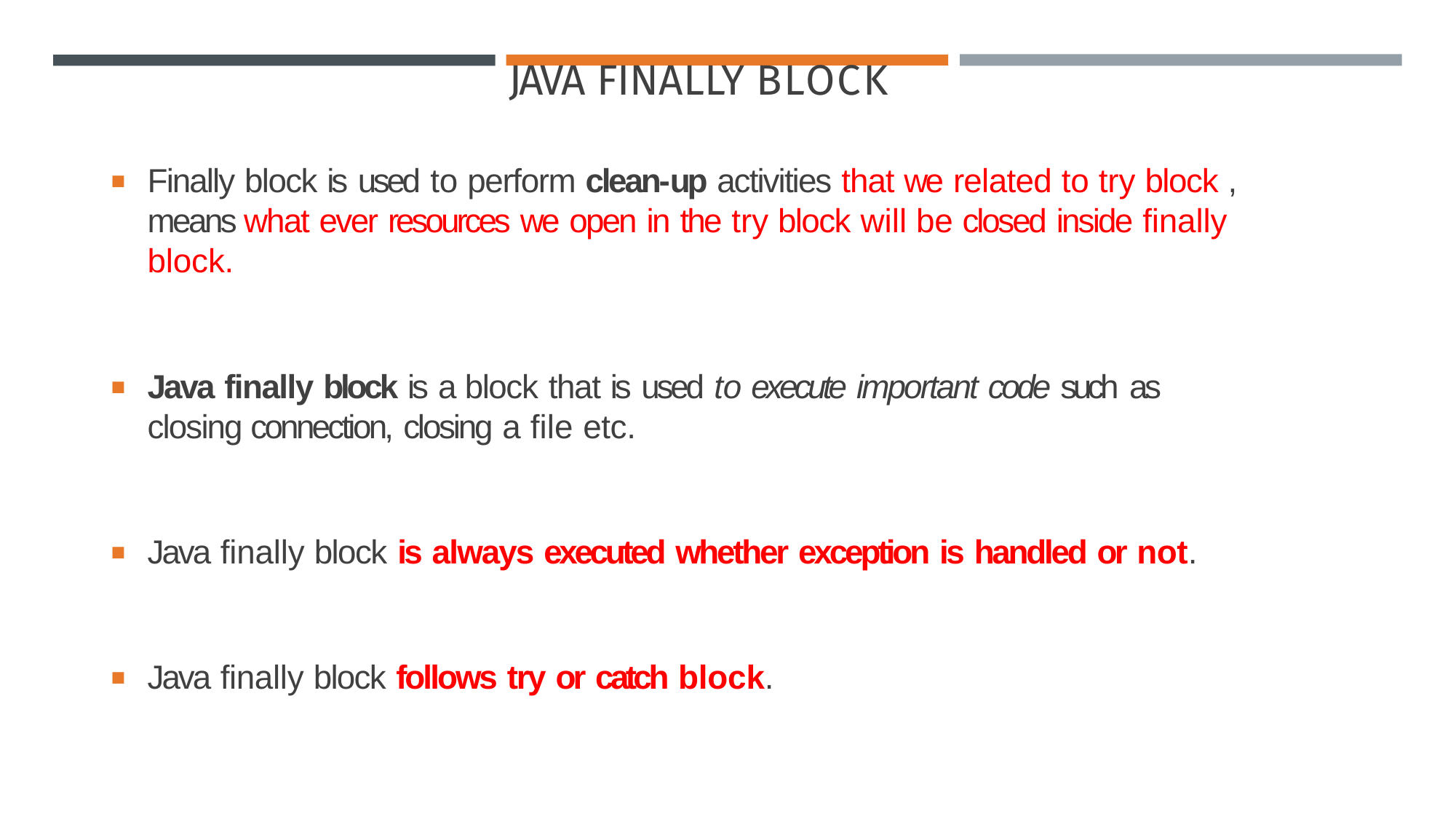

# JAVA FINALLY BLOCK
Finally block is used to perform clean-up activities that we related to try block , means what ever resources we open in the try block will be closed inside finally block.

Java finally block is a block that is used to execute important code such as closing connection, closing a file etc.

Java finally block is always executed whether exception is handled or not.

Java finally block follows try or catch block.